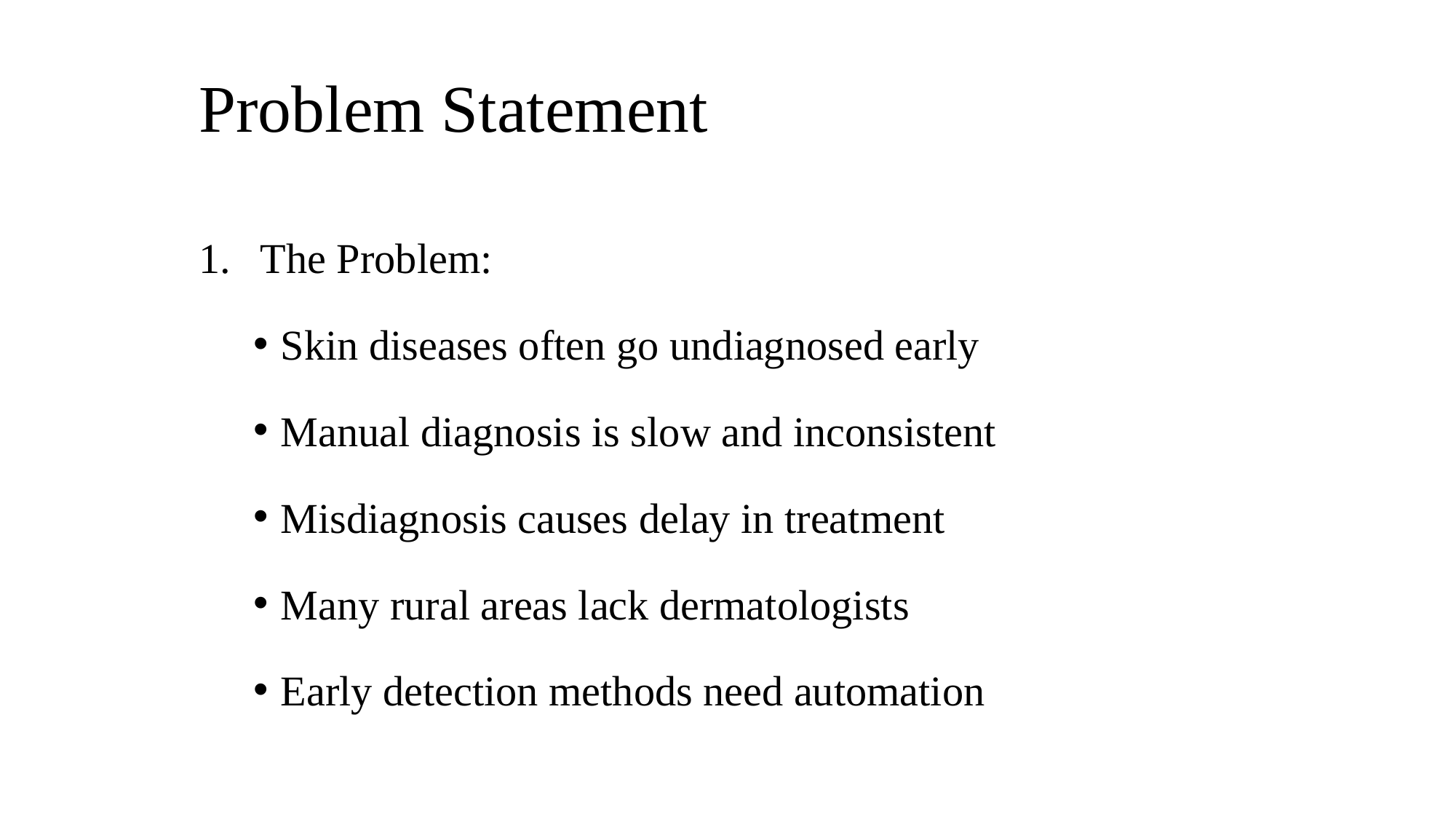

# Problem Statement
The Problem:
Skin diseases often go undiagnosed early
Manual diagnosis is slow and inconsistent
Misdiagnosis causes delay in treatment
Many rural areas lack dermatologists
Early detection methods need automation